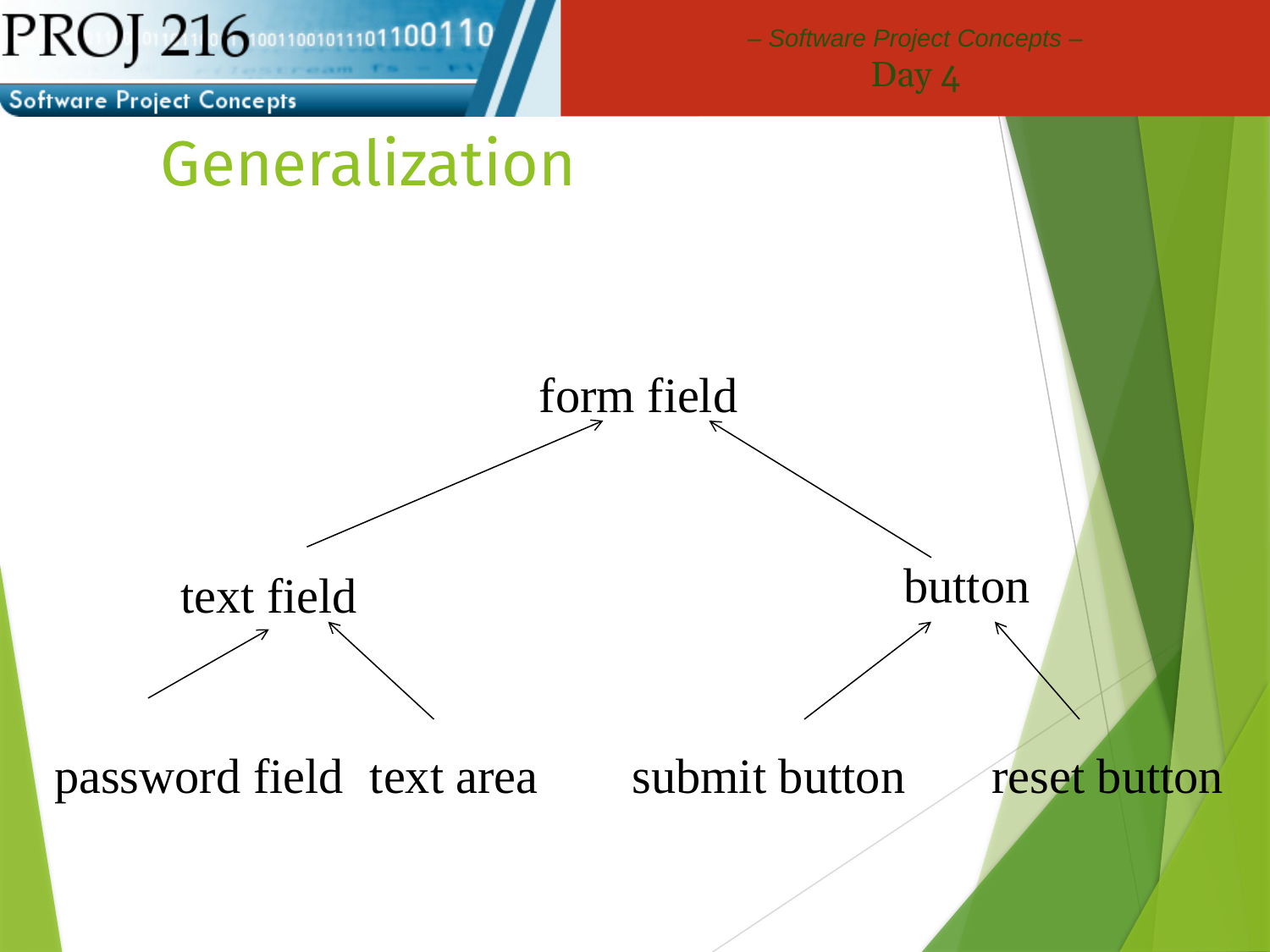

# Generalization
form field
button
text field
password field
text area
submit button
reset button